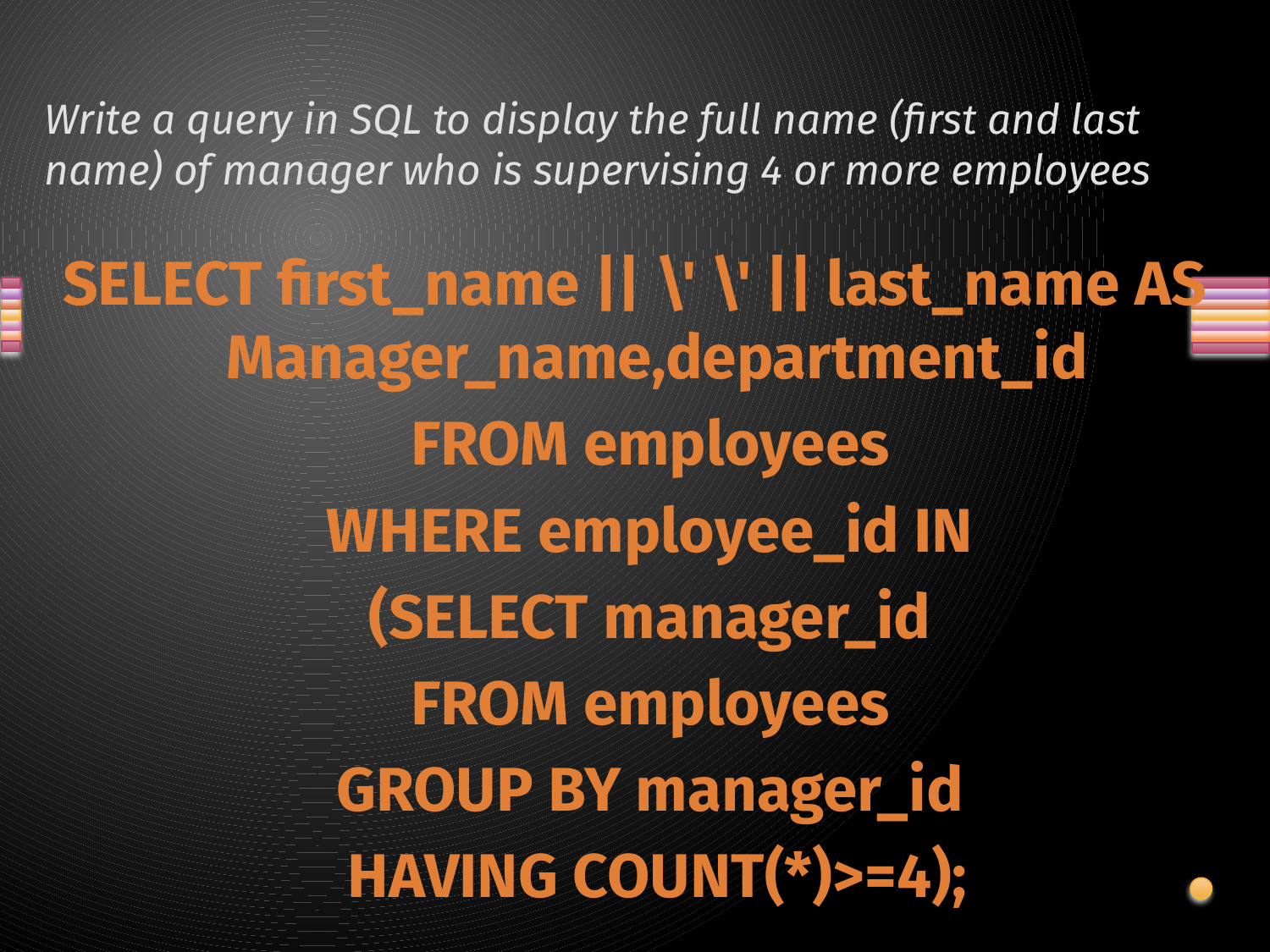

# Write a query in SQL to display the full name (first and last name) of manager who is supervising 4 or more employees
SELECT first_name || \' \' || last_name AS Manager_name,department_id
	FROM employees
		WHERE employee_id IN
		(SELECT manager_id
		FROM employees
			GROUP BY manager_id
			HAVING COUNT(*)>=4);